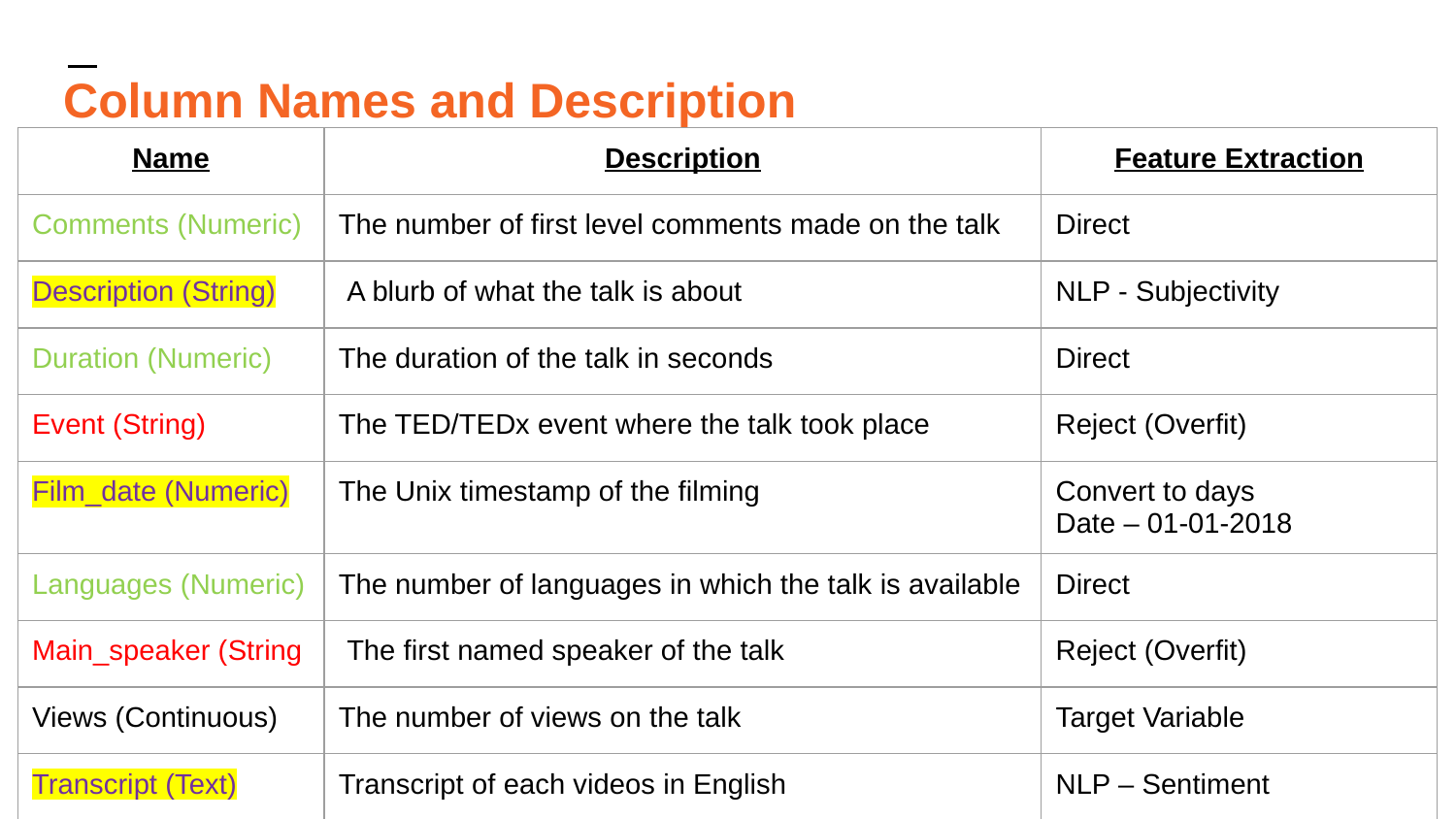

# Column Names and Description
| Name | Description | Feature Extraction |
| --- | --- | --- |
| Comments (Numeric) | The number of first level comments made on the talk | Direct |
| Description (String) | A blurb of what the talk is about | NLP - Subjectivity |
| Duration (Numeric) | The duration of the talk in seconds | Direct |
| Event (String) | The TED/TEDx event where the talk took place | Reject (Overfit) |
| Film\_date (Numeric) | The Unix timestamp of the filming | Convert to days Date – 01-01-2018 |
| Languages (Numeric) | The number of languages in which the talk is available | Direct |
| Main\_speaker (String | The first named speaker of the talk | Reject (Overfit) |
| Views (Continuous) | The number of views on the talk | Target Variable |
| Transcript (Text) | Transcript of each videos in English | NLP – Sentiment |